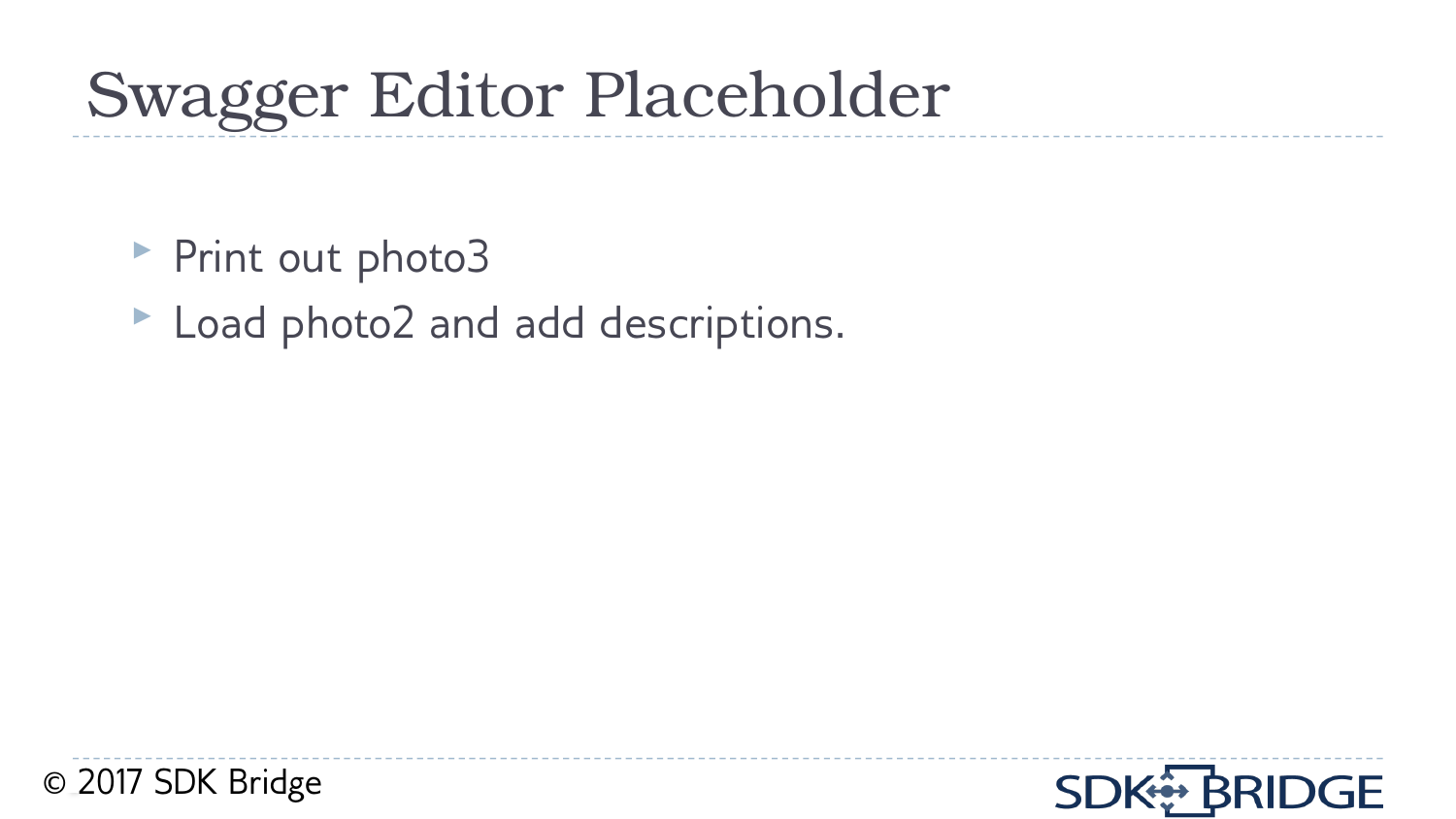

# Swagger Editor Placeholder

Print out photo3
Load photo2 and add descriptions.